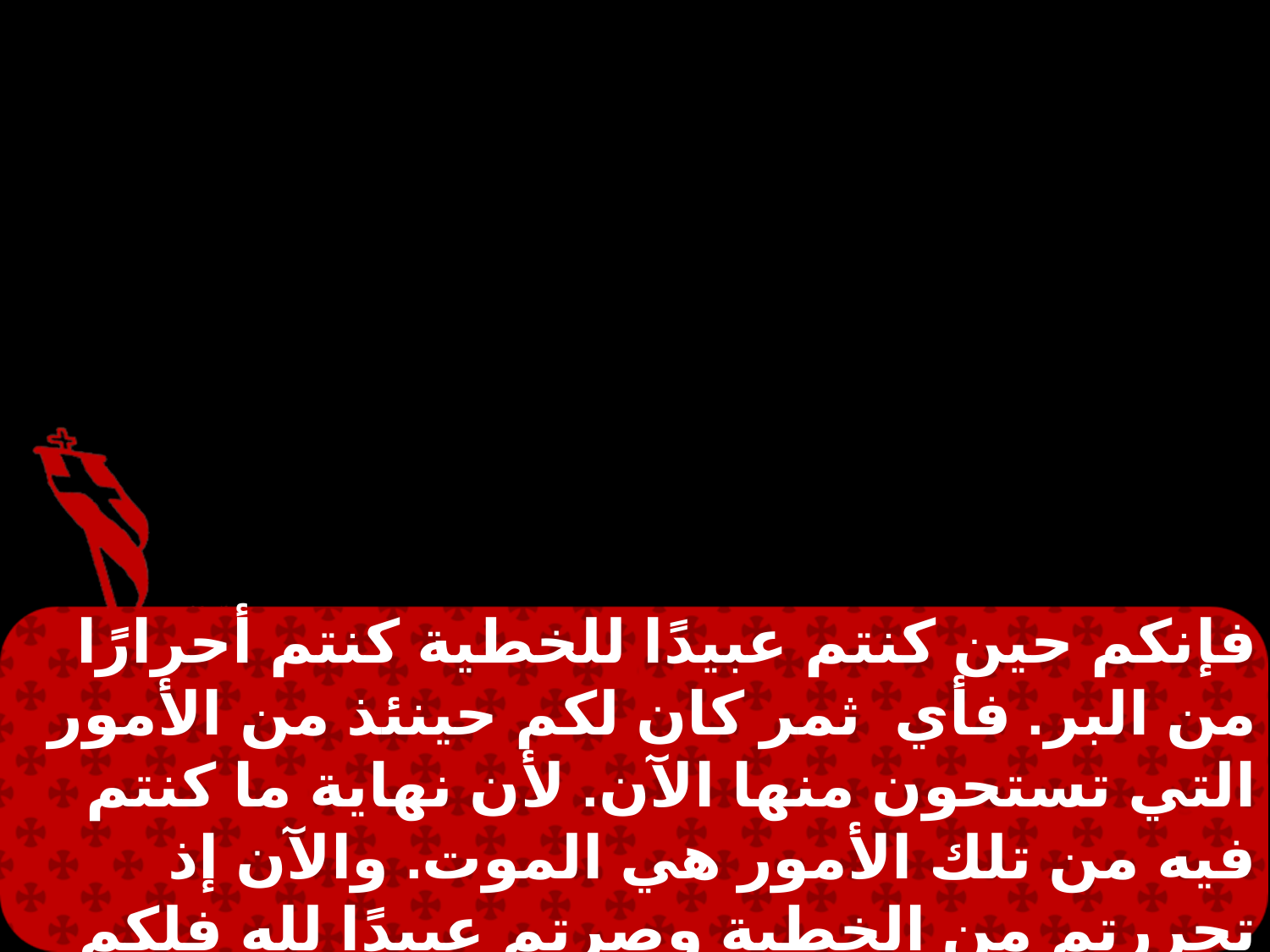

فإنكم حين كنتم عبيدًا للخطية كنتم أحرارًا من البر. فأي  ثمر كان لكم حينئذ من الأمور التي تستحون منها الآن. لأن نهاية ما كنتم فيه من تلك الأمور هي الموت. والآن إذ تحررتم من الخطية وصرتم عبيدًا لله فلكم ثمار مطهرة مقدسة عاقبتها حياة أبدية.